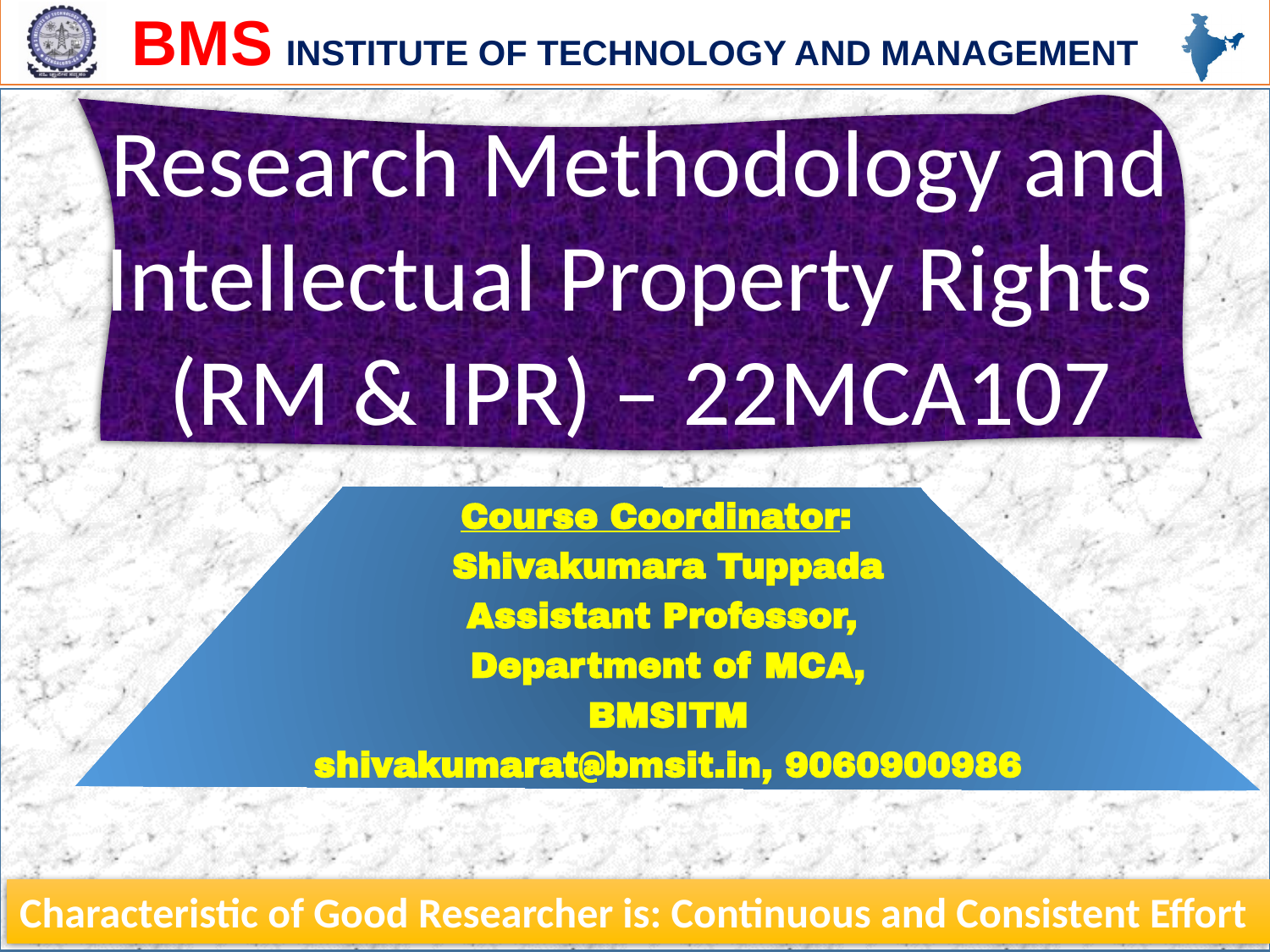

Research Methodology and Intellectual Property Rights  (RM & IPR) – 22MCA107
Course Coordinator:
Shivakumara Tuppada
Assistant Professor,
Department of MCA,
BMSITM
shivakumarat@bmsit.in, 9060900986
Characteristic of Good Researcher is: Continuous and Consistent Effort